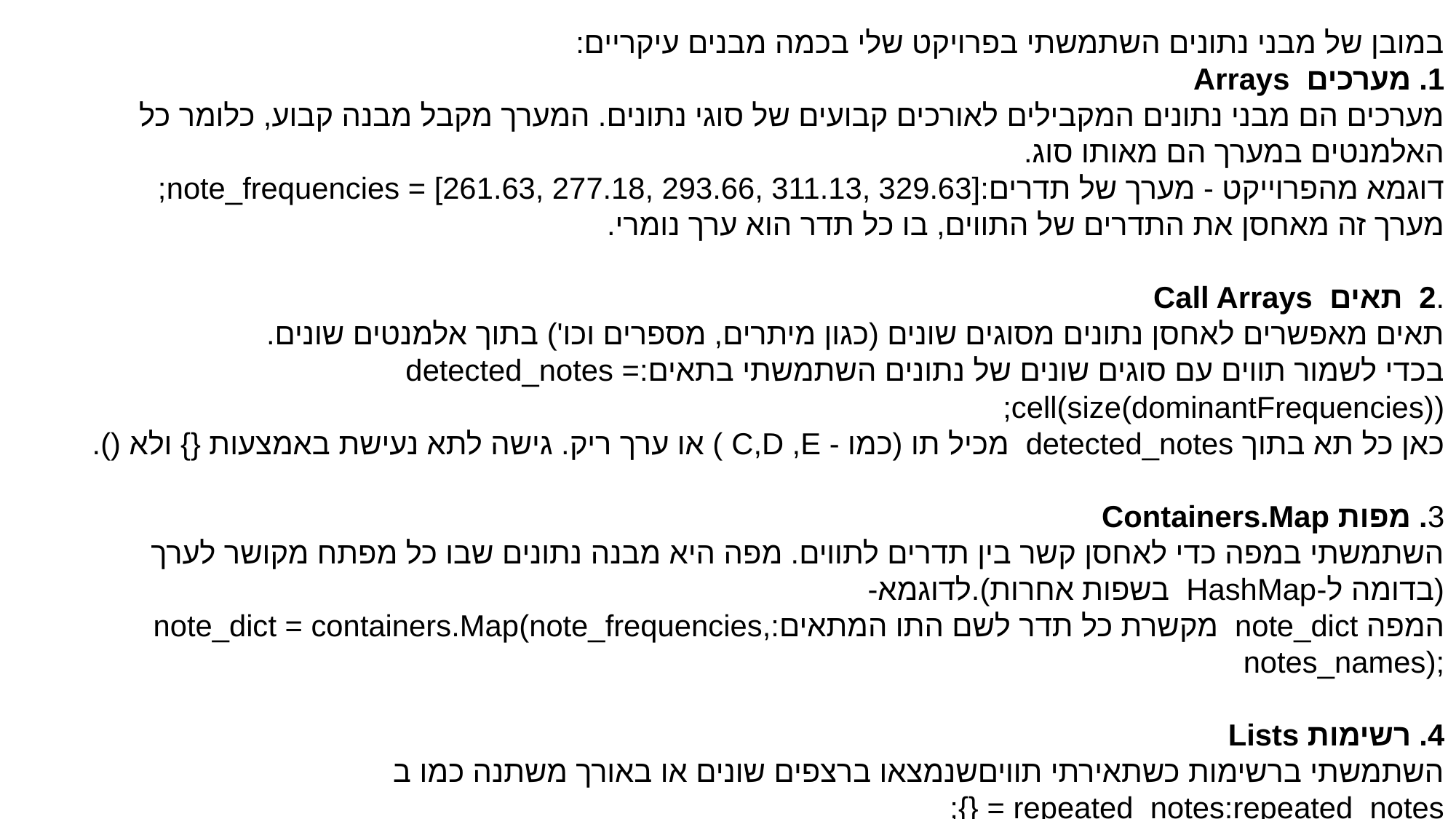

במובן של מבני נתונים השתמשתי בפרויקט שלי בכמה מבנים עיקריים:
1. מערכים  Arrays
מערכים הם מבני נתונים המקבילים לאורכים קבועים של סוגי נתונים. המערך מקבל מבנה קבוע, כלומר כל האלמנטים במערך הם מאותו סוג.
דוגמא מהפרוייקט - מערך של תדרים:note_frequencies = [261.63, 277.18, 293.66, 311.13, 329.63];
מערך זה מאחסן את התדרים של התווים, בו כל תדר הוא ערך נומרי.

.2  תאים  Call Arrays
תאים מאפשרים לאחסן נתונים מסוגים שונים (כגון מיתרים, מספרים וכו') בתוך אלמנטים שונים.
בכדי לשמור תווים עם סוגים שונים של נתונים השתמשתי בתאים:detected_notes = cell(size(dominantFrequencies));
כאן כל תא בתוך detected_notes  מכיל תו (כמו - C,D ,E ) או ערך ריק. גישה לתא נעישת באמצעות {} ולא ().

3. מפות Containers.Map
השתמשתי במפה כדי לאחסן קשר בין תדרים לתווים. מפה היא מבנה נתונים שבו כל מפתח מקושר לערך (בדומה ל-HashMap  בשפות אחרות).לדוגמא-
המפה note_dict  מקשרת כל תדר לשם התו המתאים:note_dict = containers.Map(note_frequencies, notes_names);
4. רשימות Lists
השתמשתי ברשימות כשתאירתי תוויםשנמצאו ברצפים שונים או באורך משתנה כמו ב repeated_notes:repeated_notes = {};
רשימה זו אינה מוגבלת בגודל ומאפשרת הוספה של תווים בזמן הריצה.